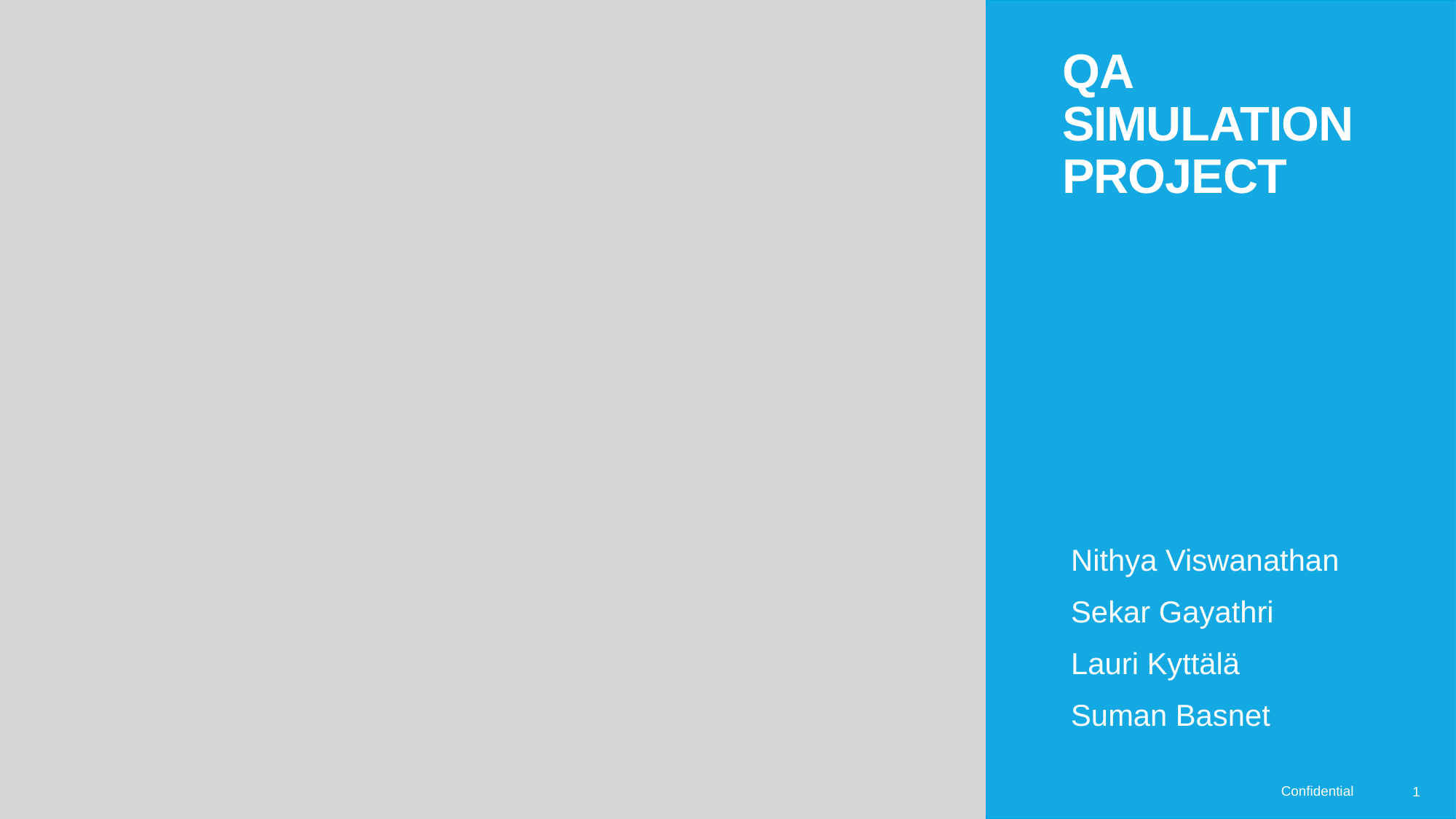

# QA SIMULATION PROJECT

Nithya Viswanathan
Sekar Gayathri
Lauri Kyttälä
Suman Basnet

1